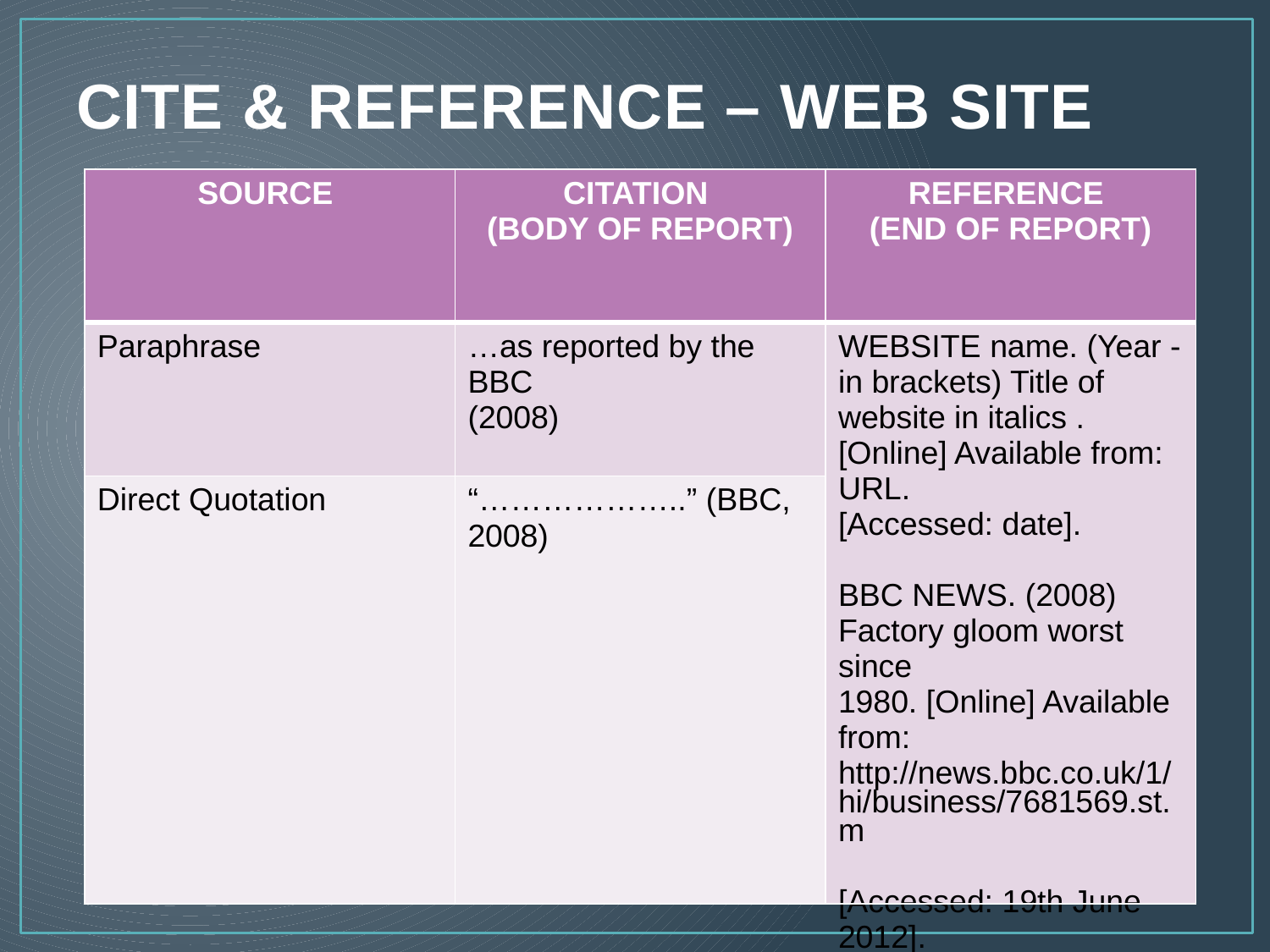

# CITE & REFERENCE – WEB SITE
| SOURCE | CITATION (BODY OF REPORT) | REFERENCE (END OF REPORT) |
| --- | --- | --- |
| Paraphrase | …as reported by the BBC (2008) | WEBSITE name. (Year - in brackets) Title of website in italics . [Online] Available from: URL. [Accessed: date]. BBC NEWS. (2008) Factory gloom worst since 1980. [Online] Available from: http://news.bbc.co.uk/1/hi/business/7681569.st.m [Accessed: 19th June 2012]. |
| Direct Quotation | “………………..” (BBC, 2008) |  |